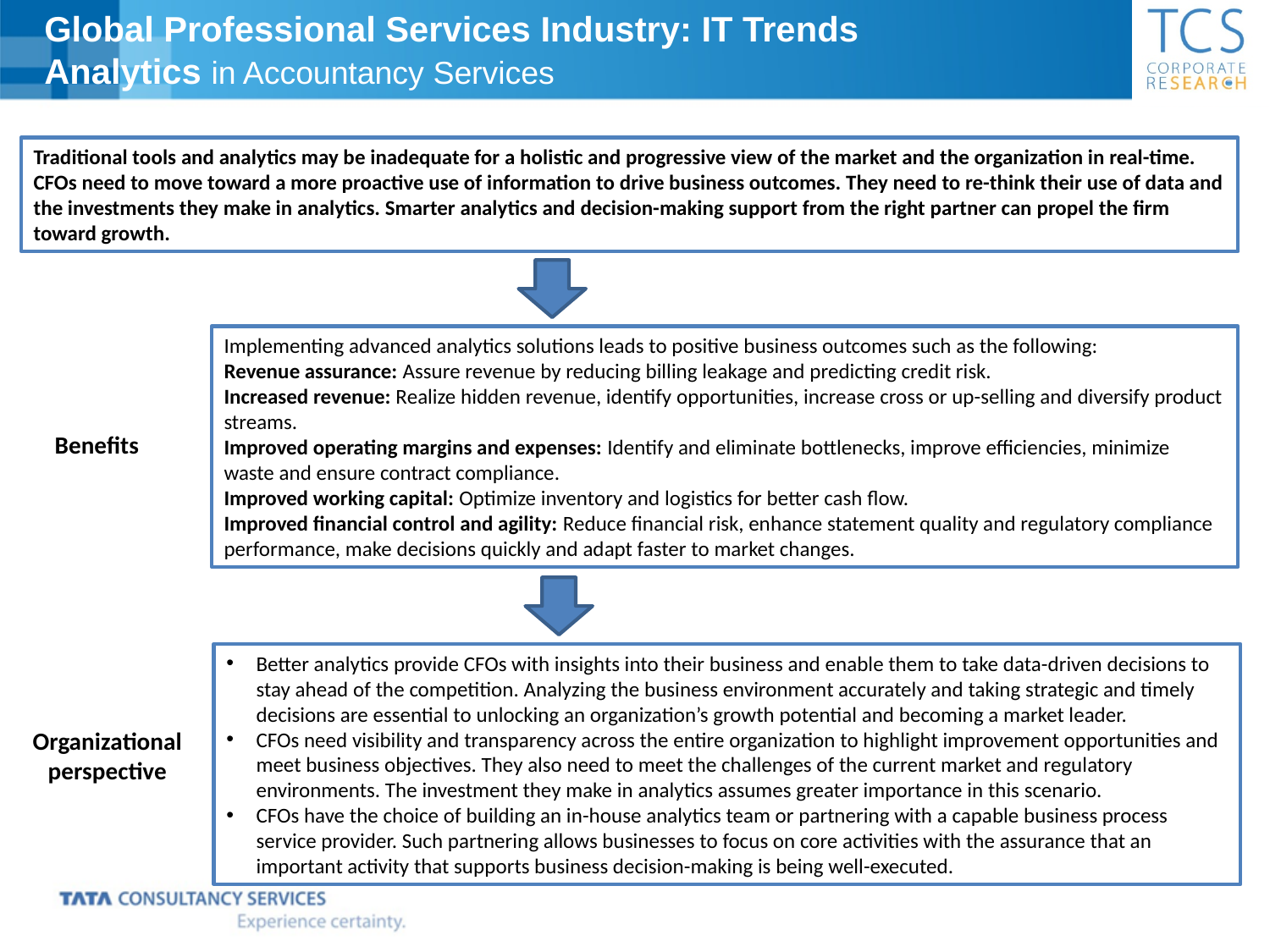

Global Professional Services Industry: IT Trends
Analytics in Accountancy Services
Traditional tools and analytics may be inadequate for a holistic and progressive view of the market and the organization in real-time. CFOs need to move toward a more proactive use of information to drive business outcomes. They need to re-think their use of data and the investments they make in analytics. Smarter analytics and decision-making support from the right partner can propel the firm toward growth.

Implementing advanced analytics solutions leads to positive business outcomes such as the following:
Revenue assurance: Assure revenue by reducing billing leakage and predicting credit risk.
Increased revenue: Realize hidden revenue, identify opportunities, increase cross or up-selling and diversify product streams.
Improved operating margins and expenses: Identify and eliminate bottlenecks, improve efficiencies, minimize waste and ensure contract compliance.
Improved working capital: Optimize inventory and logistics for better cash flow.
Improved financial control and agility: Reduce financial risk, enhance statement quality and regulatory compliance performance, make decisions quickly and adapt faster to market changes.
Benefits

Better analytics provide CFOs with insights into their business and enable them to take data-driven decisions to stay ahead of the competition. Analyzing the business environment accurately and taking strategic and timely decisions are essential to unlocking an organization’s growth potential and becoming a market leader.
CFOs need visibility and transparency across the entire organization to highlight improvement opportunities and meet business objectives. They also need to meet the challenges of the current market and regulatory environments. The investment they make in analytics assumes greater importance in this scenario.
CFOs have the choice of building an in-house analytics team or partnering with a capable business process service provider. Such partnering allows businesses to focus on core activities with the assurance that an important activity that supports business decision-making is being well-executed.
Organizational perspective